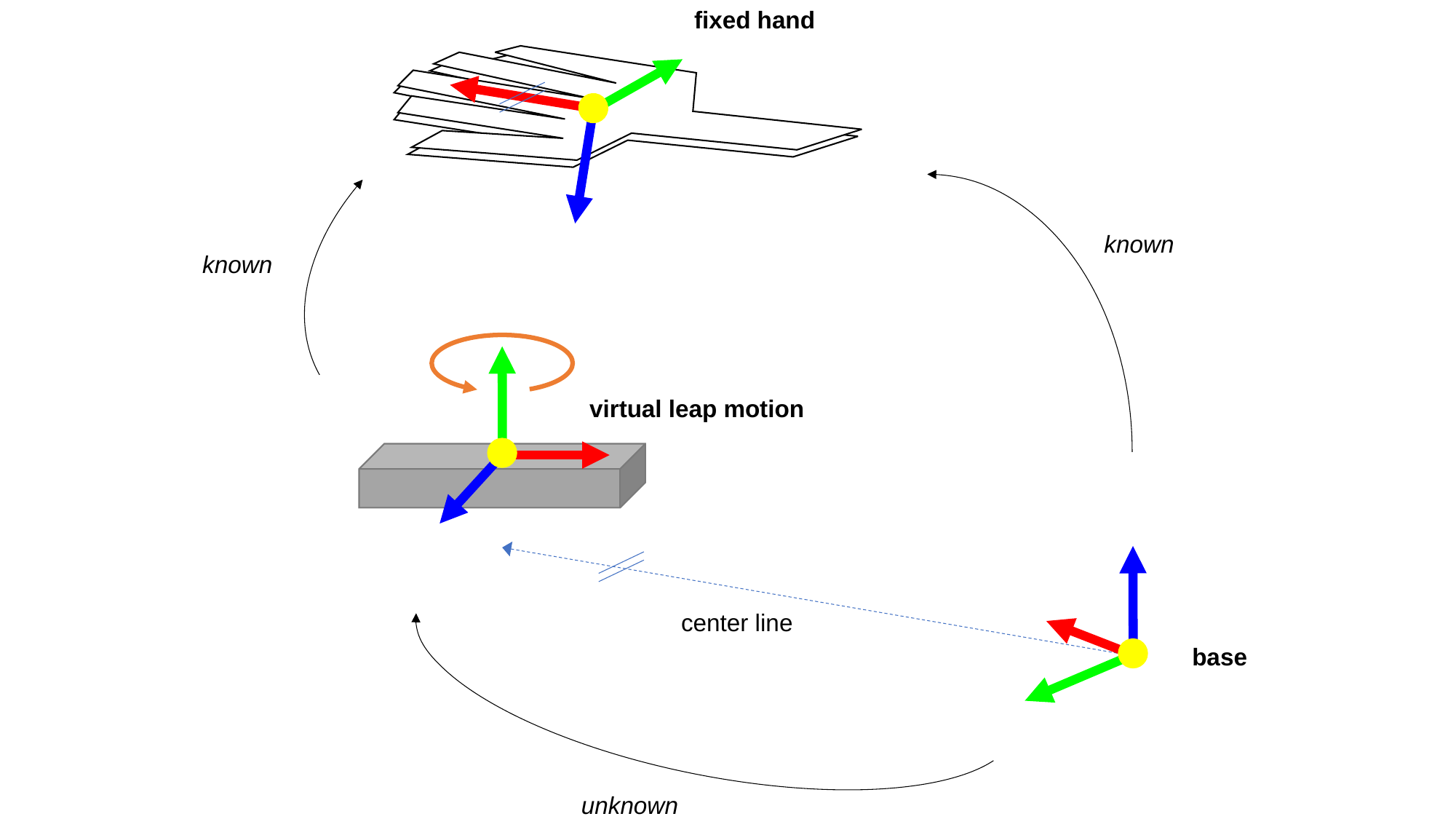

fixed hand

known
known

virtual leap motion

center line
base

unknown